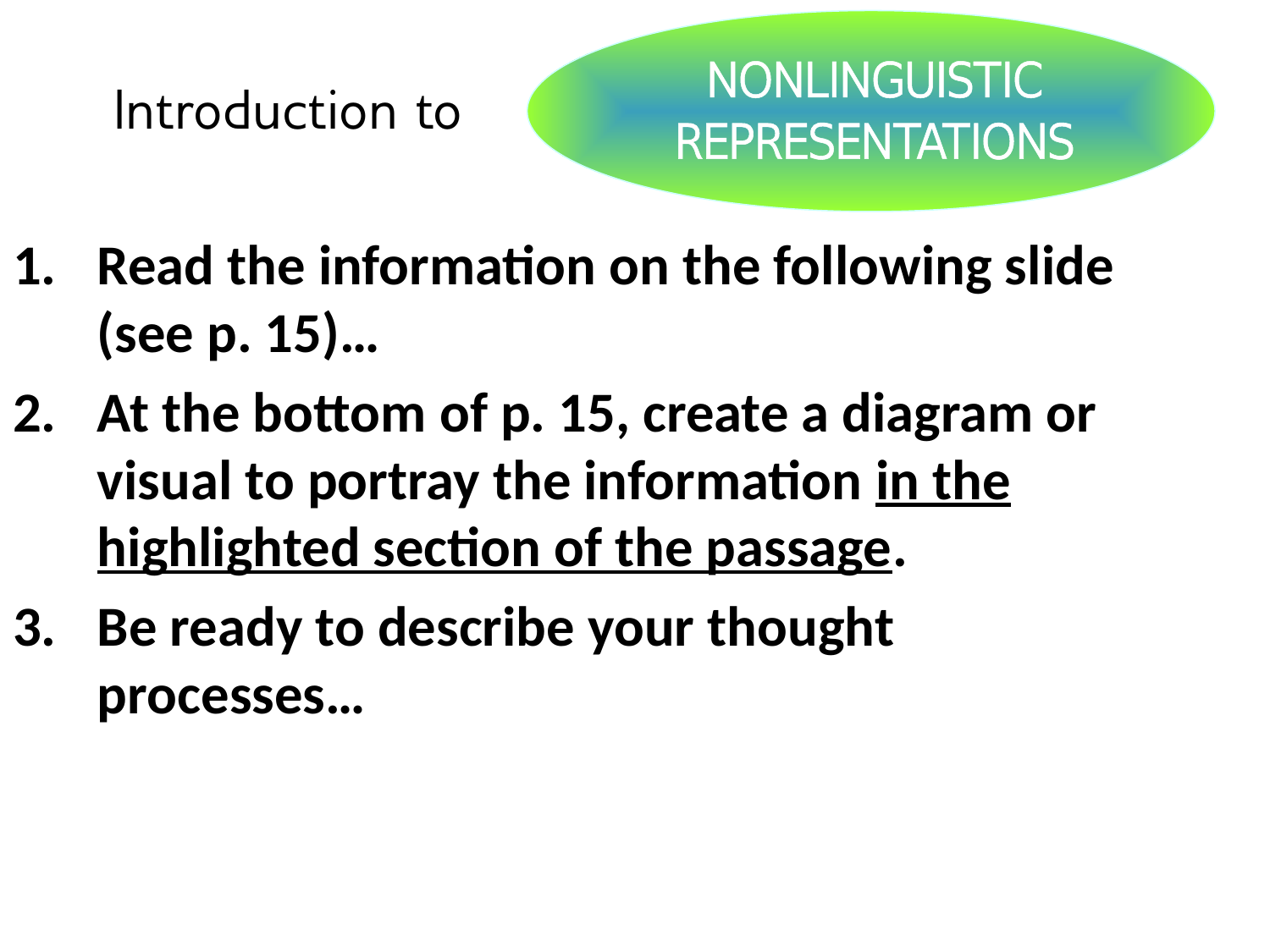

Introduction to
NONLINGUISTIC REPRESENTATIONS
Read the information on the following slide (see p. 15)…
At the bottom of p. 15, create a diagram or visual to portray the information in the highlighted section of the passage.
Be ready to describe your thought processes…